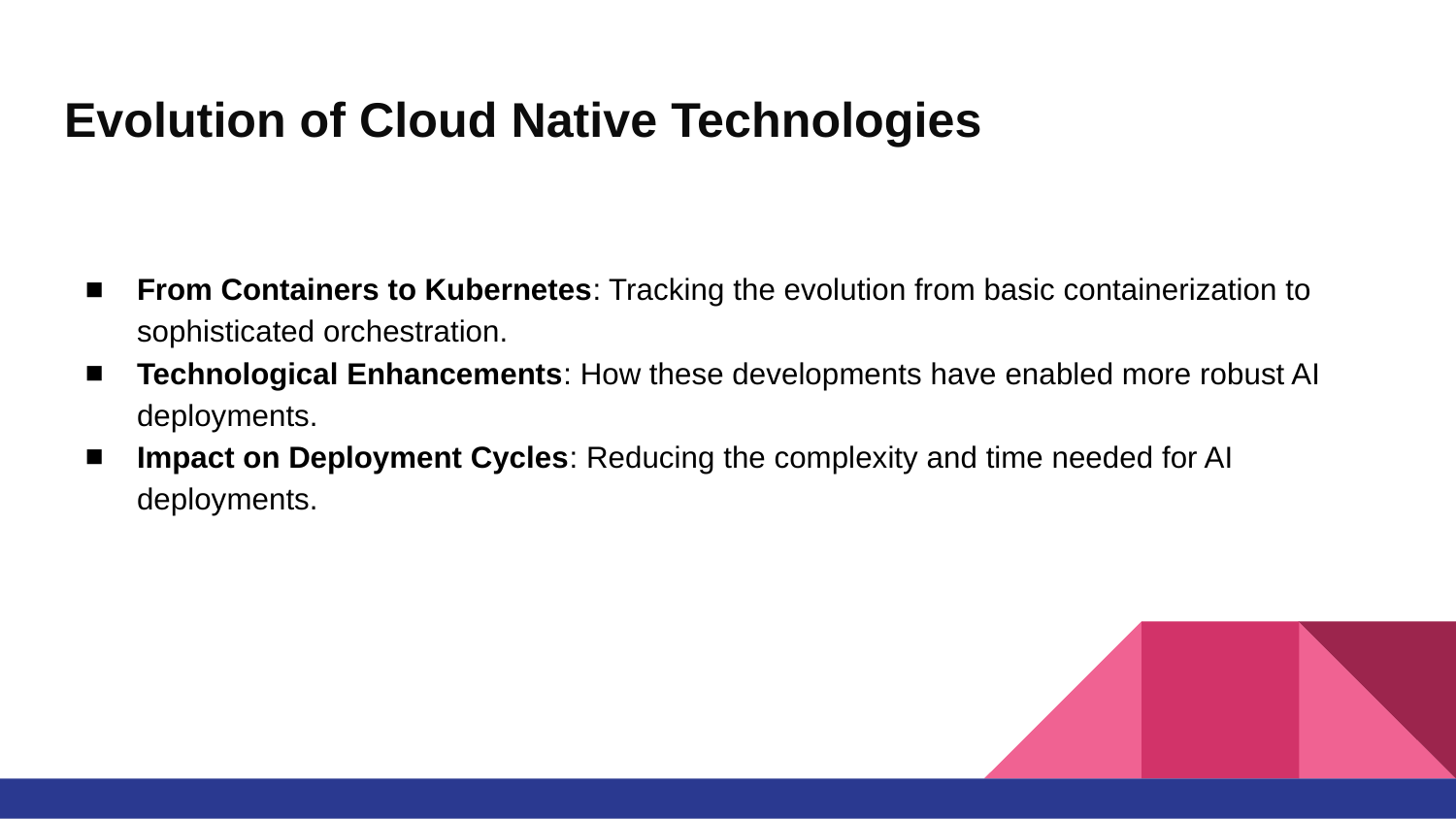

# Evolution of Cloud Native Technologies

From Containers to Kubernetes: Tracking the evolution from basic containerization to sophisticated orchestration.
Technological Enhancements: How these developments have enabled more robust AI deployments.
Impact on Deployment Cycles: Reducing the complexity and time needed for AI deployments.